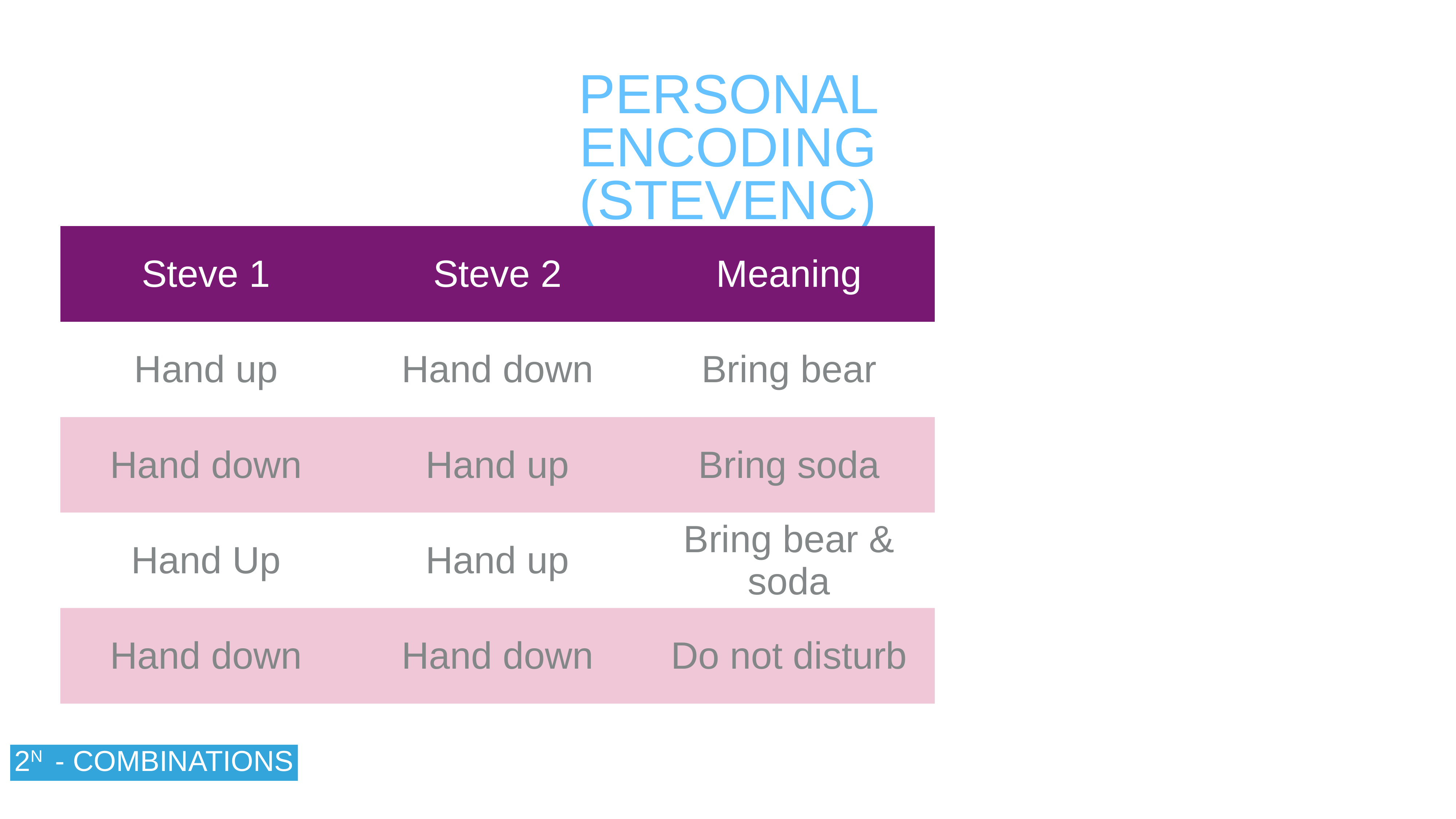

# Personal encoding (stevenc)
| Steve 1 | Steve 2 | Meaning |
| --- | --- | --- |
| Hand up | Hand down | Bring bear |
| Hand down | Hand up | Bring soda |
| Hand Up | Hand up | Bring bear & soda |
| Hand down | Hand down | Do not disturb |
2n  - combinations